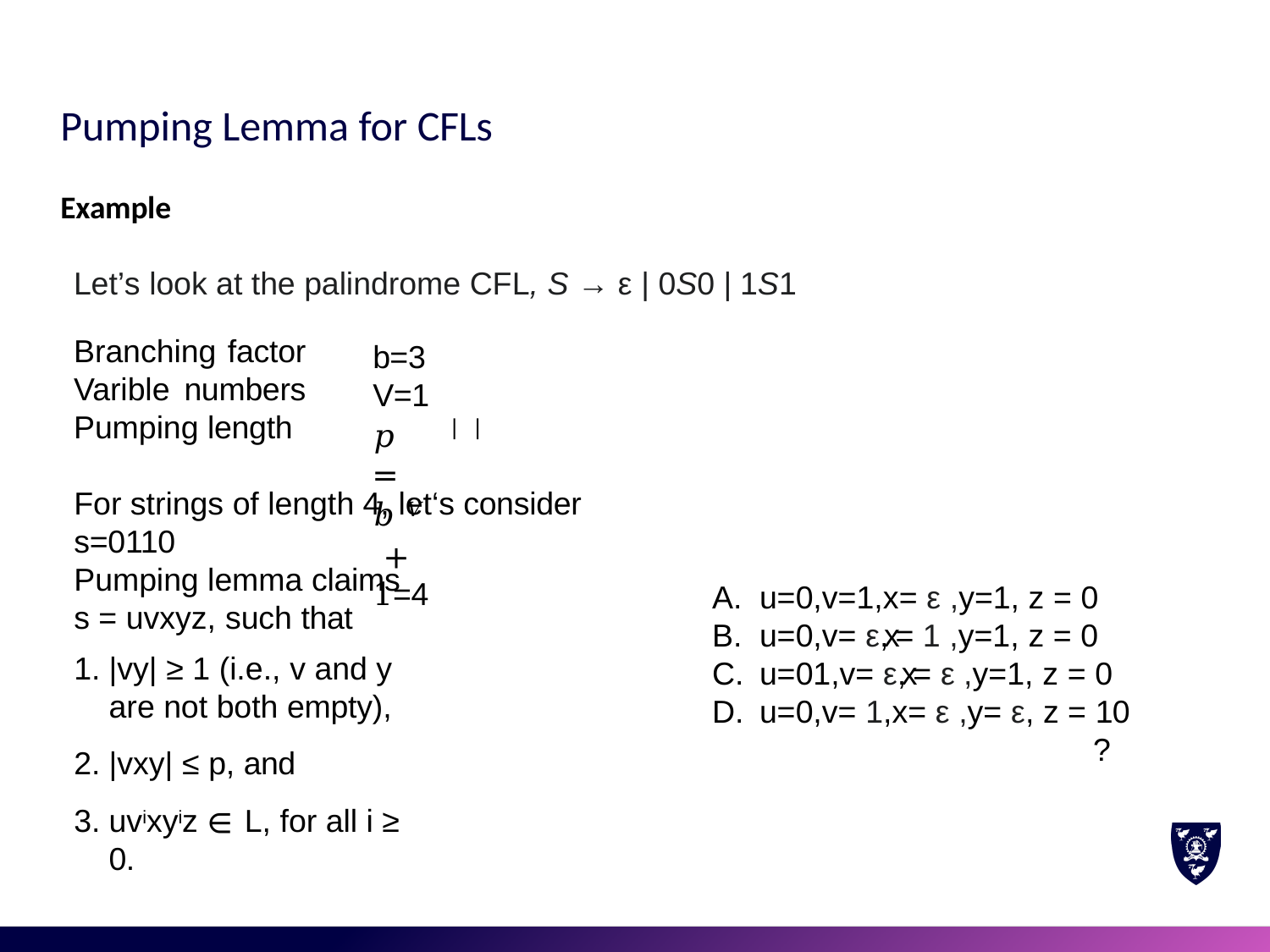

# Pumping Lemma for CFLs
Example
Let’s look at the palindrome CFL, S → ε | 0S0 | 1S1
Branching factor Varible numbers Pumping length
b=3 V=1
𝑝 = 𝑏 𝑉  + 1=4

For strings of length 4, let‘s consider
s=0110
Pumping lemma claims s = uvxyz, such that
|vy| ≥ 1 (i.e., v and y are not both empty),
|vxy| ≤ p, and
uvixyiz ∈ L, for all i ≥ 0.
u=0,v=1,x= ε ,y=1, z = 0
u=0,v= ε,x= 1 ,y=1, z = 0
u=01,v= ε,x= ε ,y=1, z = 0
u=0,v= 1,x= ε ,y= ε, z = 10
?